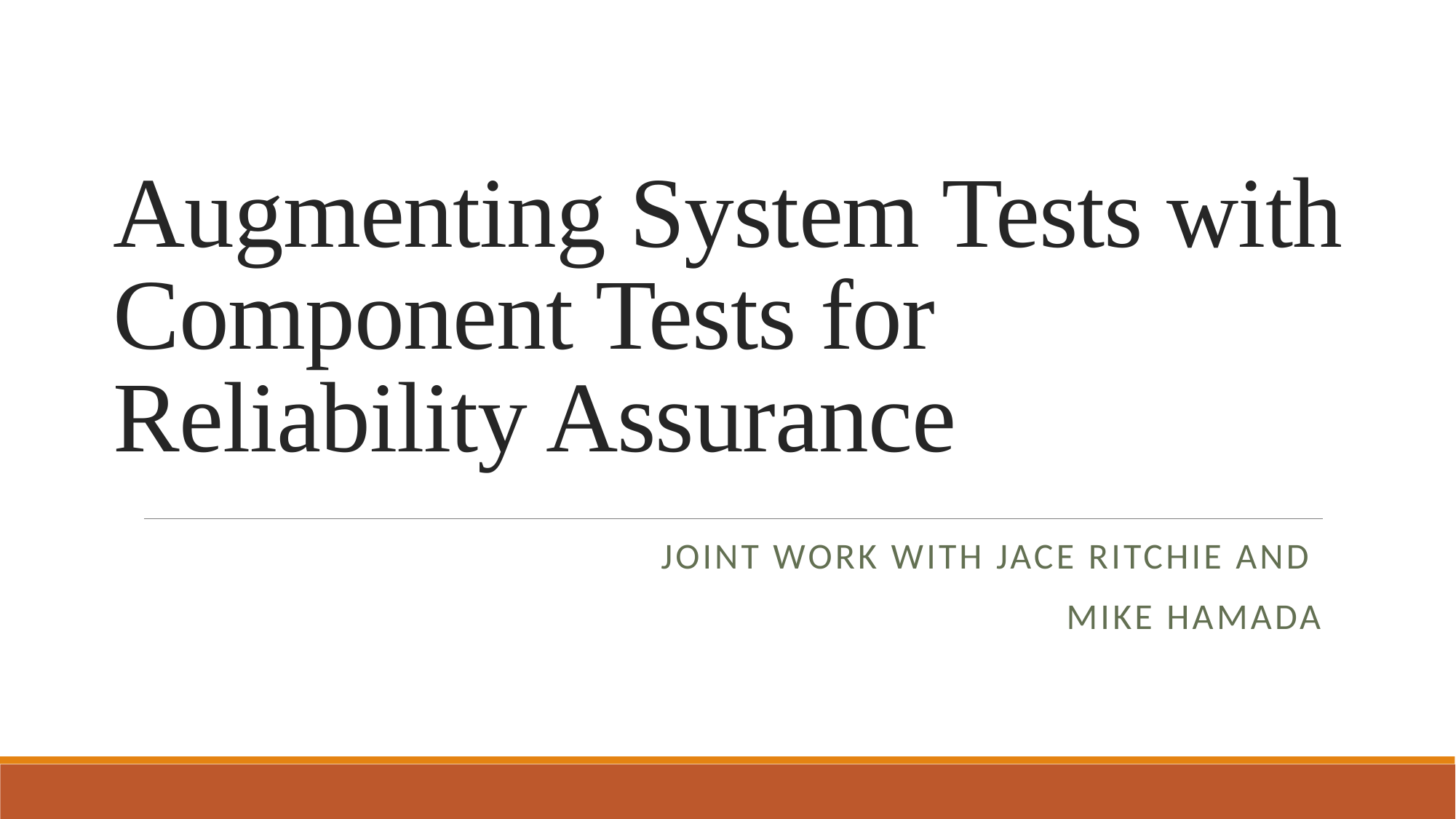

# Augmenting System Tests with Component Tests for Reliability Assurance
Joint work with Jace Ritchie and
Mike Hamada